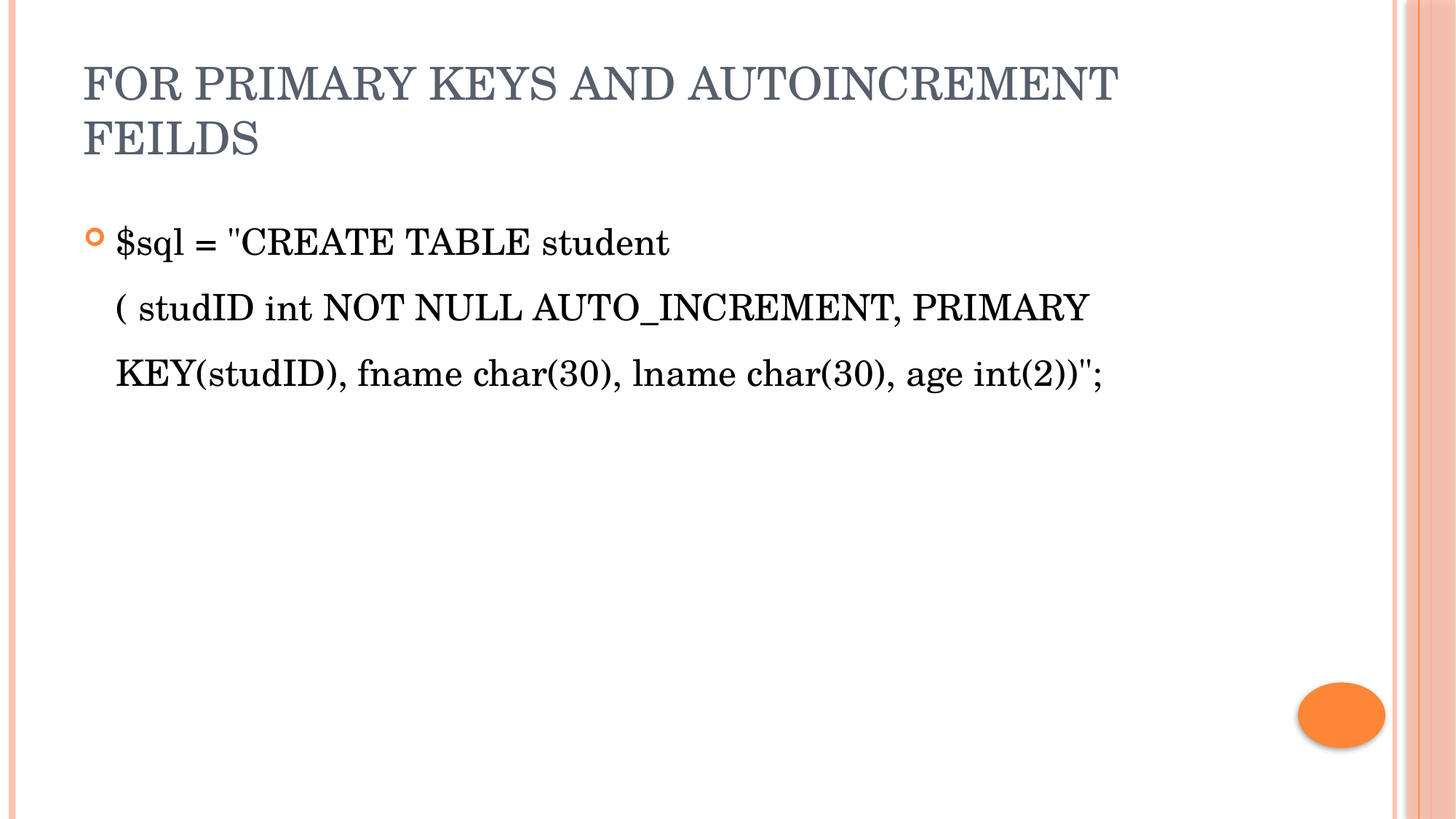

# For primary keys and autoincrement feilds
$sql = "CREATE TABLE student
( studID int NOT NULL AUTO_INCREMENT, PRIMARY KEY(studID), fname char(30), lname char(30), age int(2))";